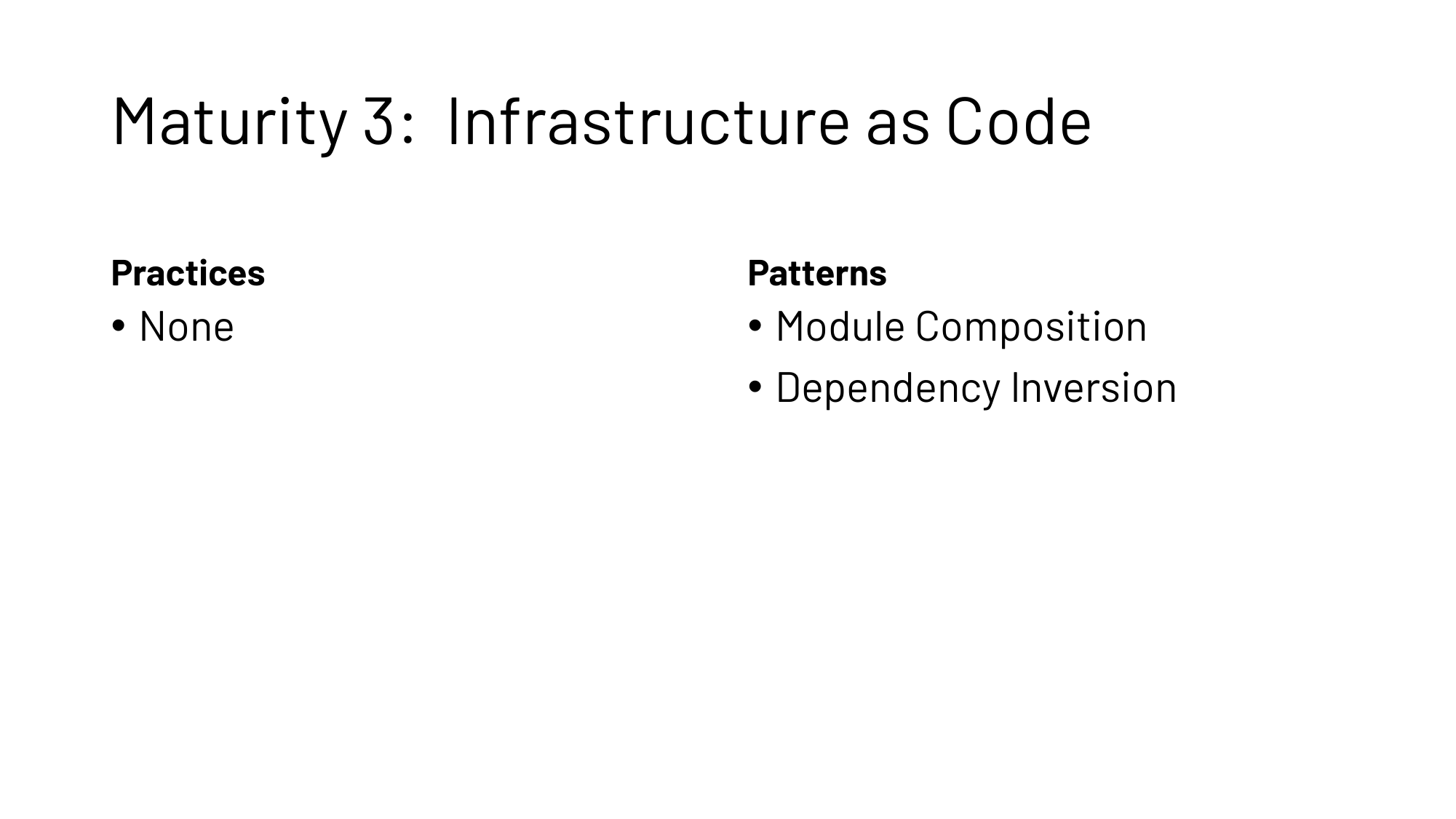

# Maturity 3:  Infrastructure as Code
Practices
Patterns
None
Module Composition
Dependency Inversion